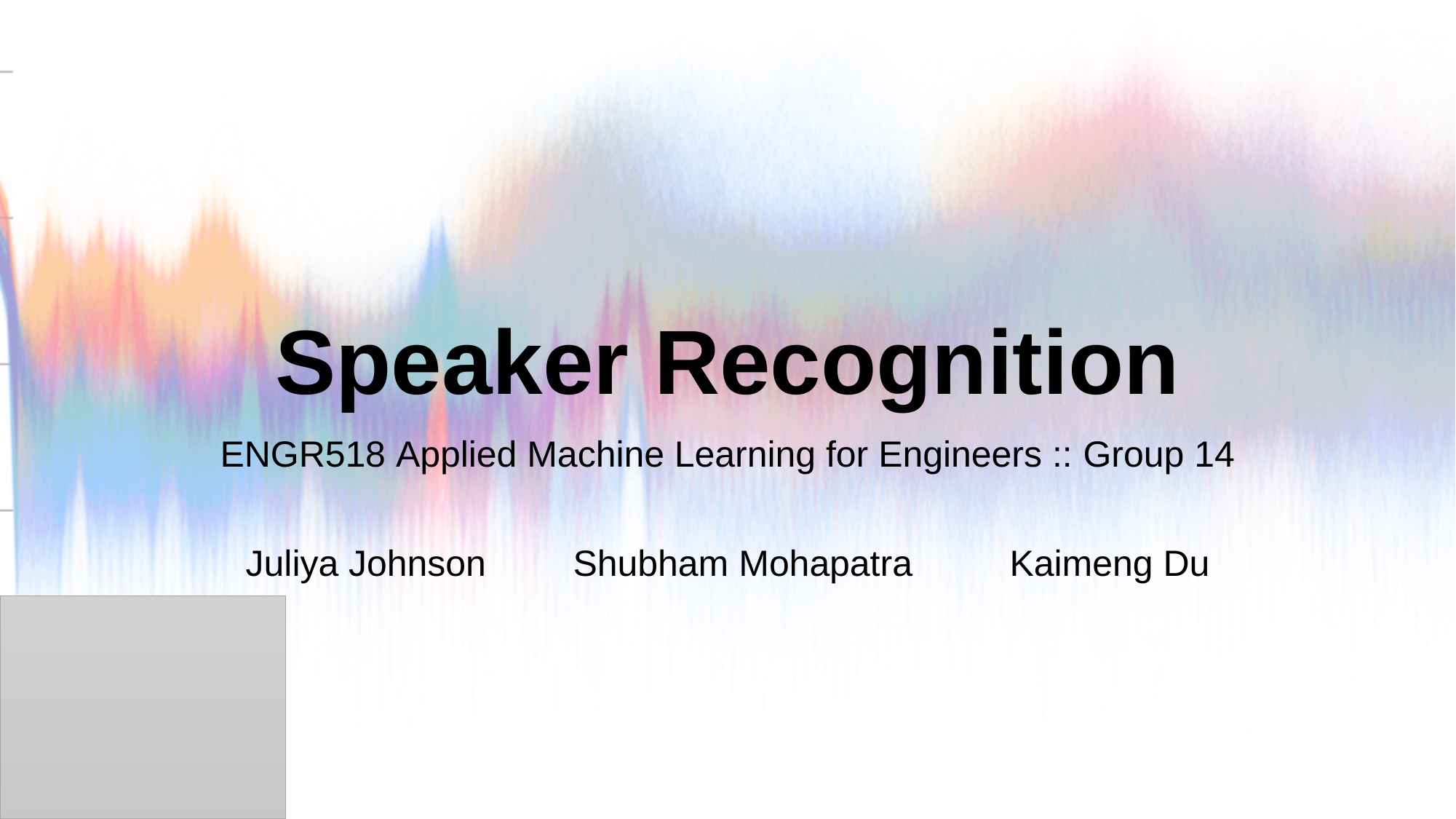

# Speaker Recognition
ENGR518 Applied Machine Learning for Engineers :: Group 14

Juliya Johnson	Shubham Mohapatra	Kaimeng Du